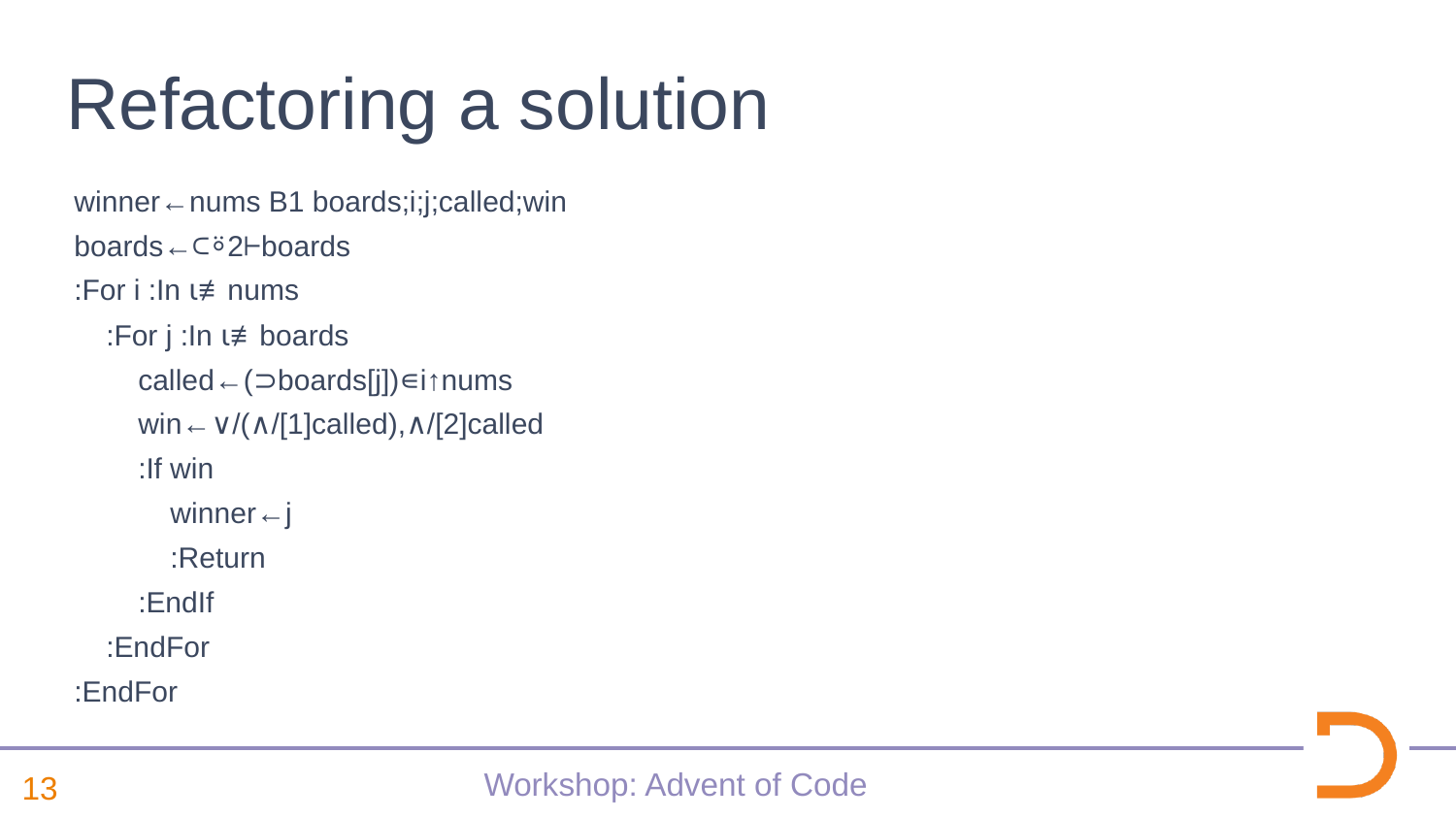

# Refactoring a solution
 winner←nums B1 boards;i;j;called;win
 boards←⊂⍤2⊢boards
 :For i :In ⍳≢nums
     :For j :In ⍳≢boards
         called←(⊃boards[j])∊i↑nums
         win←∨/(∧/[1]called),∧/[2]called
         :If win
             winner←j
             :Return
         :EndIf
     :EndFor
 :EndFor